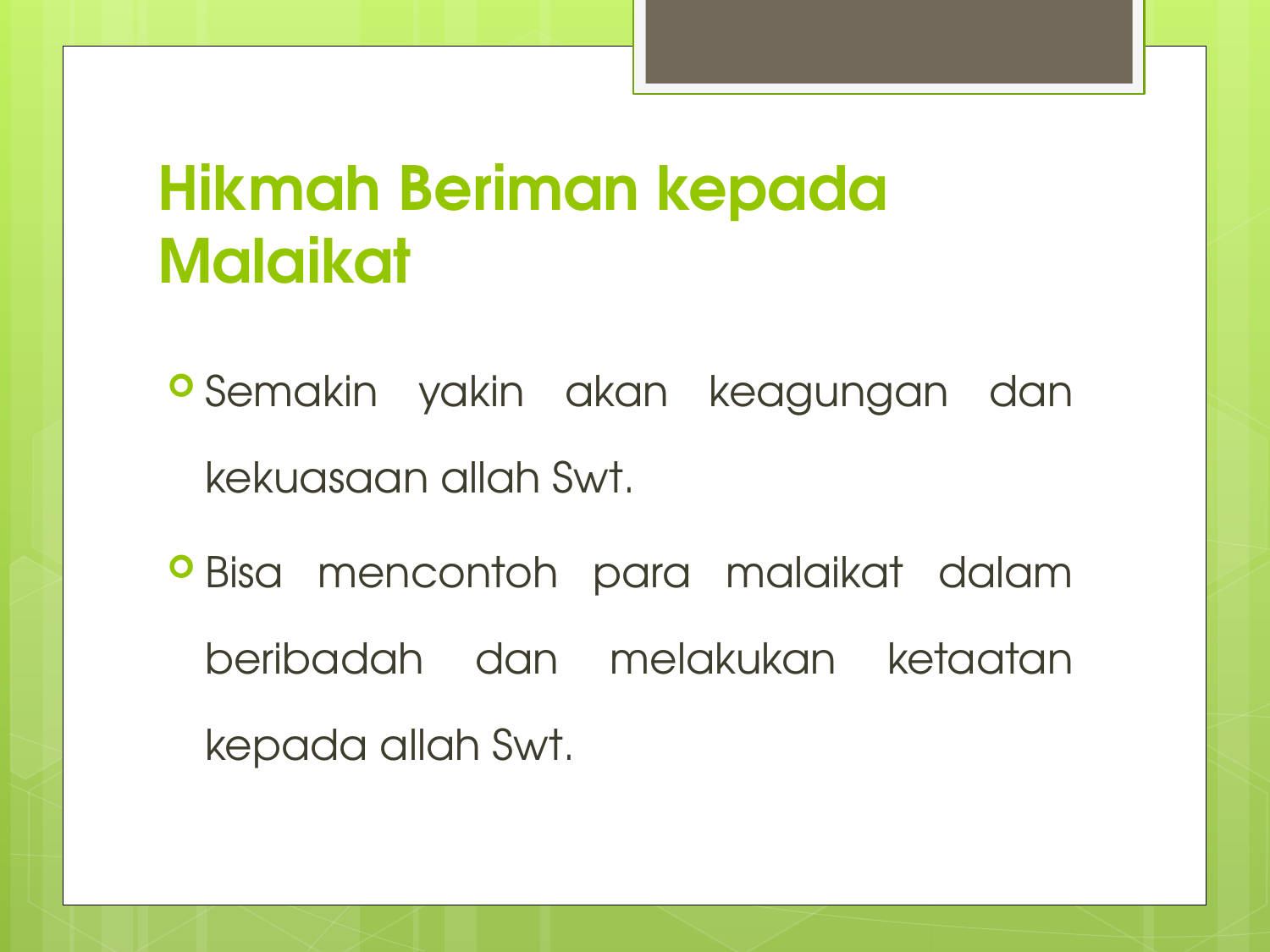

# Hikmah Beriman kepada Malaikat
Semakin yakin akan keagungan dan kekuasaan allah Swt.
Bisa mencontoh para malaikat dalam beribadah dan melakukan ketaatan kepada allah Swt.